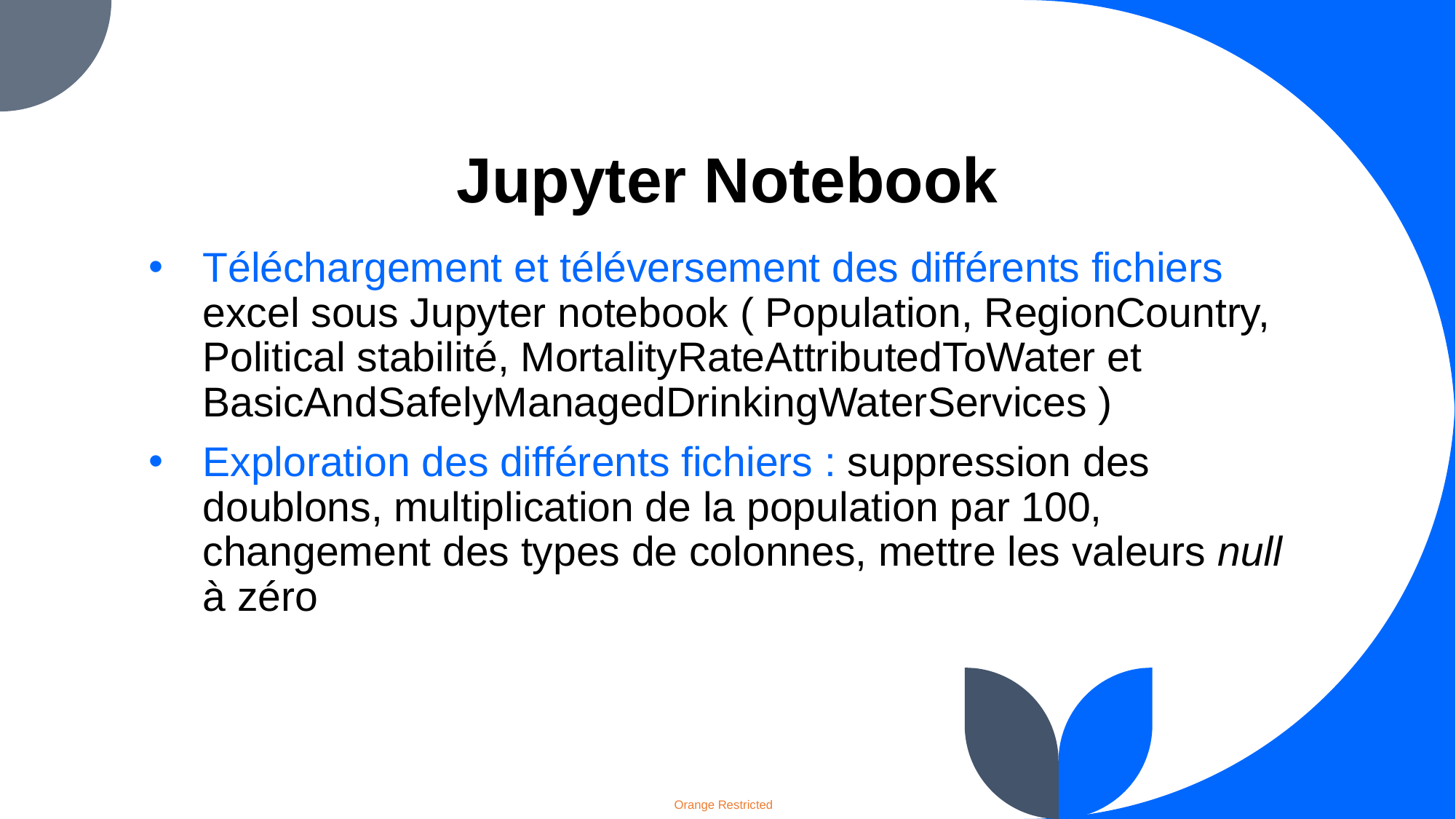

# Jupyter Notebook
Téléchargement et téléversement des différents fichiers excel sous Jupyter notebook ( Population, RegionCountry, Political stabilité, MortalityRateAttributedToWater et BasicAndSafelyManagedDrinkingWaterServices )
Exploration des différents fichiers : suppression des doublons, multiplication de la population par 100, changement des types de colonnes, mettre les valeurs null à zéro